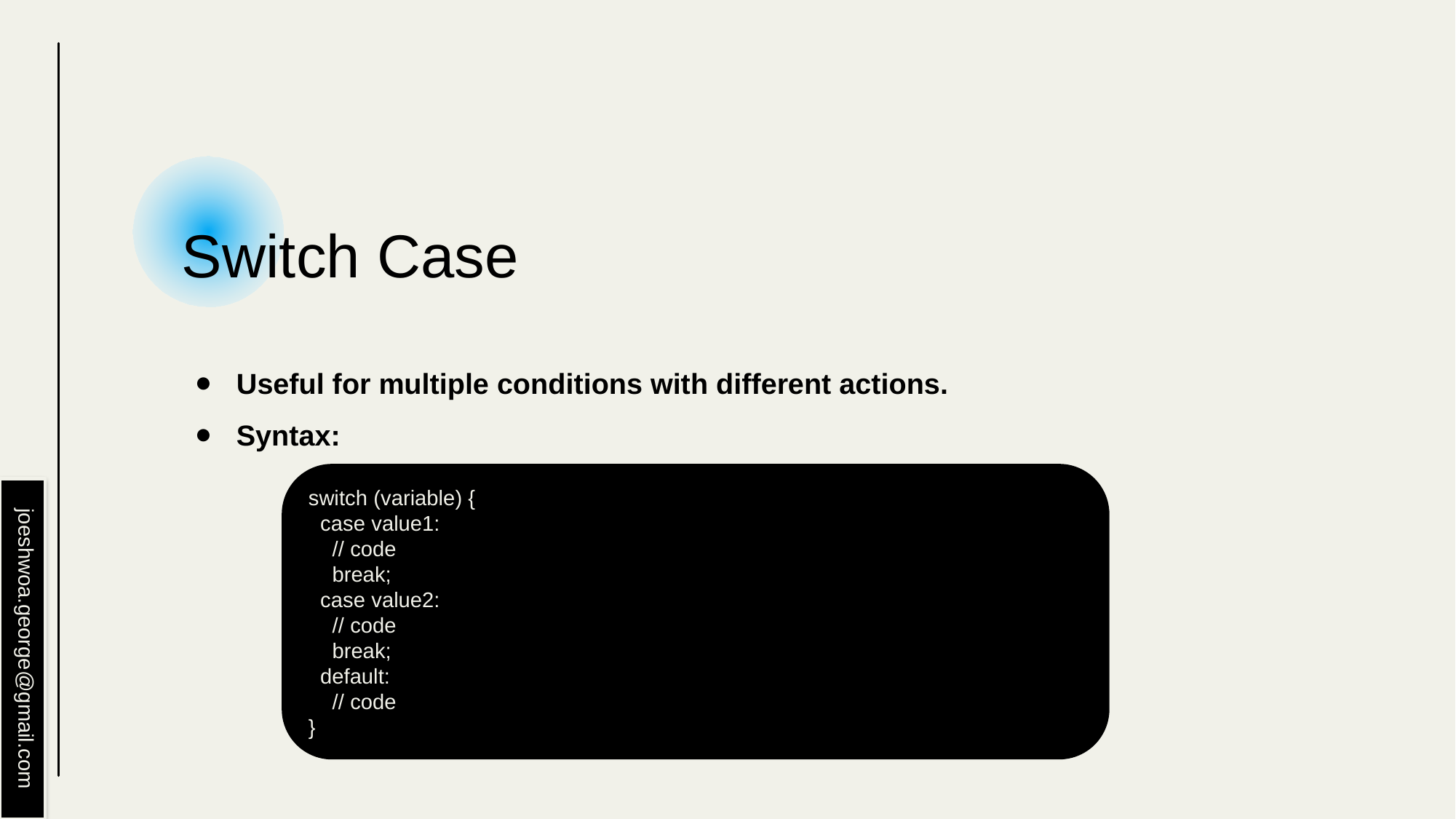

# Switch Case
Useful for multiple conditions with different actions.
Syntax:

switch (variable) {
  case value1:
    // code
    break;
  case value2:
    // code
    break;
  default:
    // code
}
joeshwoa.george@gmail.com